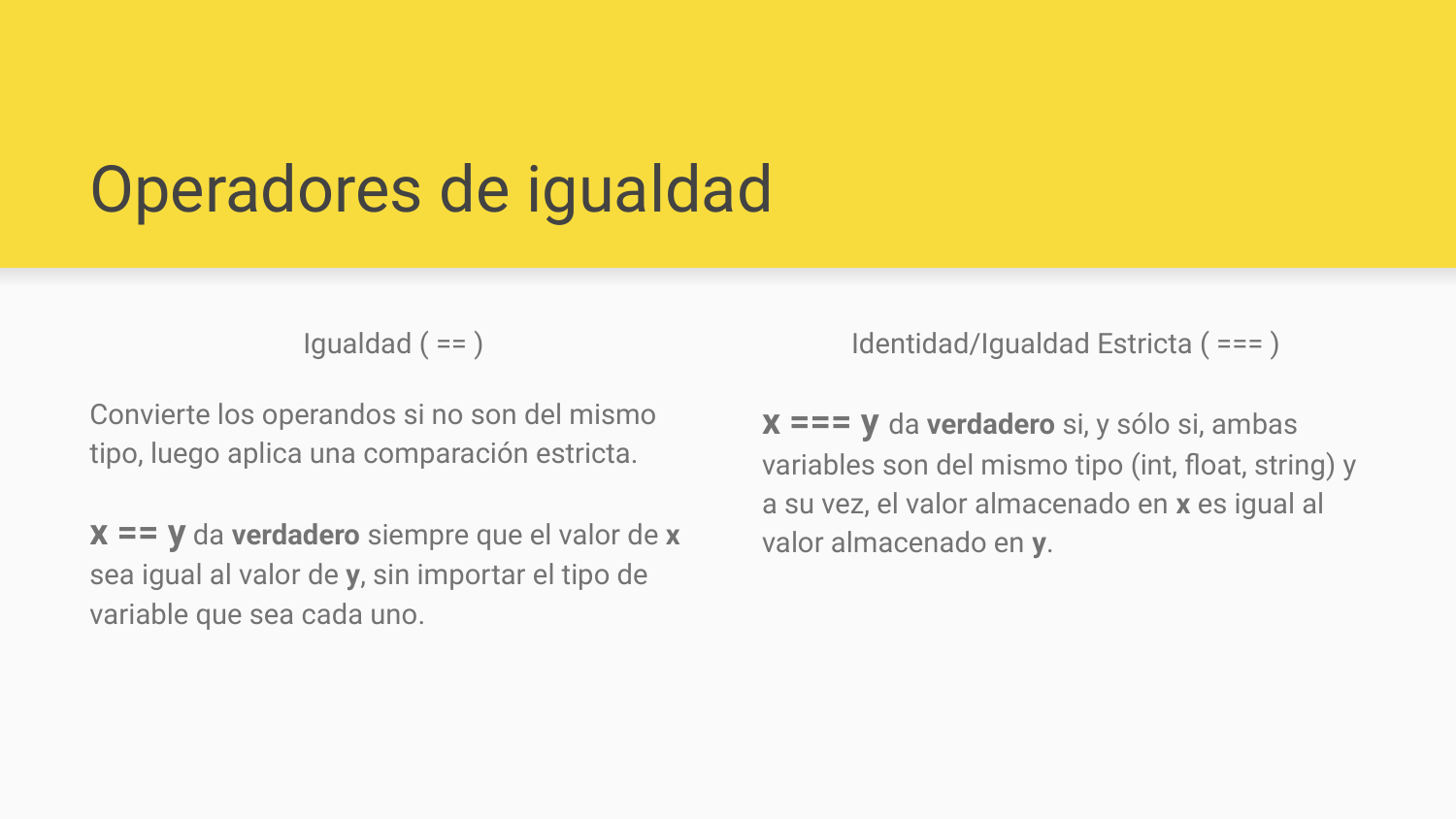

# Operadores de igualdad
Igualdad ( == )
Convierte los operandos si no son del mismo tipo, luego aplica una comparación estricta.
x == y da verdadero siempre que el valor de x sea igual al valor de y, sin importar el tipo de variable que sea cada uno.
Identidad/Igualdad Estricta ( === )
x === y da verdadero si, y sólo si, ambas variables son del mismo tipo (int, float, string) y a su vez, el valor almacenado en x es igual al valor almacenado en y.